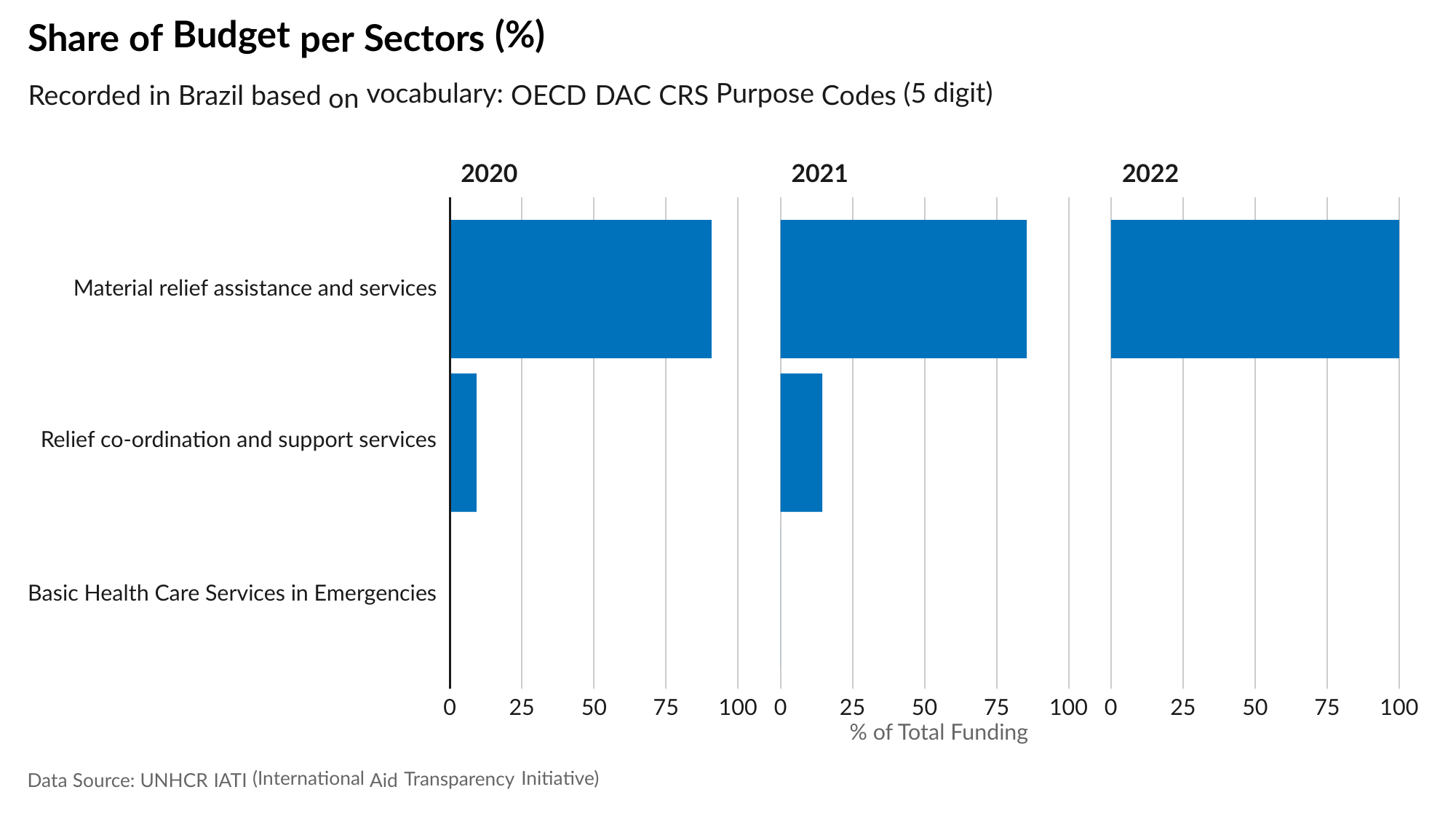

(%)
Budget
Share
of
Sectors
per
digit)
(5
vocabulary:
Purpose
Brazil
based
Codes
Recorded
OECD
DAC
CRS
in
on
2020
2021
2022

Material relief assistance and services

Relief co-ordination and support services

Basic Health Care Services in Emergencies
25
50
25
50
25
50
0
100
0
100
0
100
75
75
75
% of Total Funding
(International
Initiative)
Transparency
Aid
UNHCR
Source:
Data
IATI